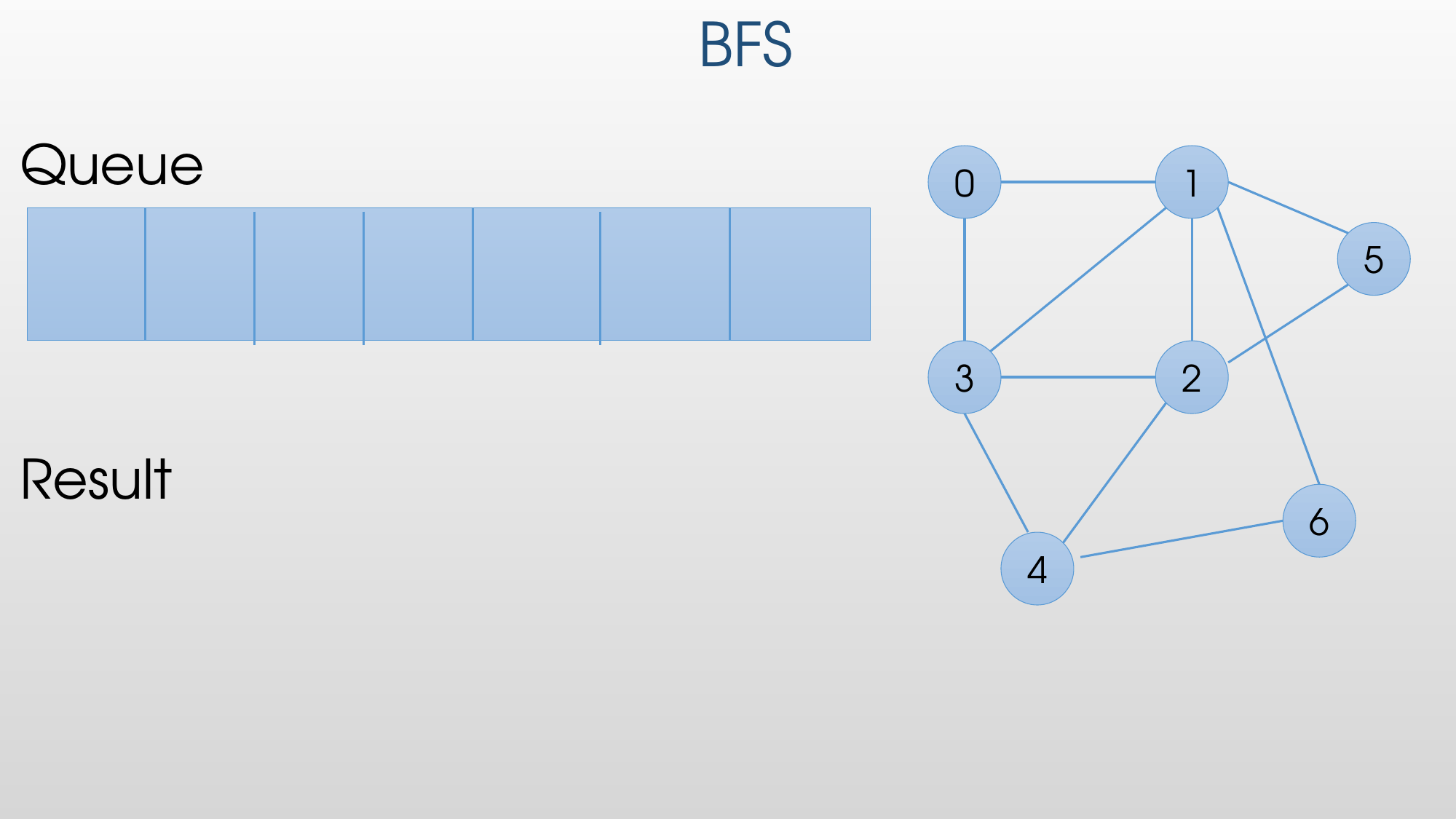

# BFS
Queue

Result

0
1

5
3
2
6
4